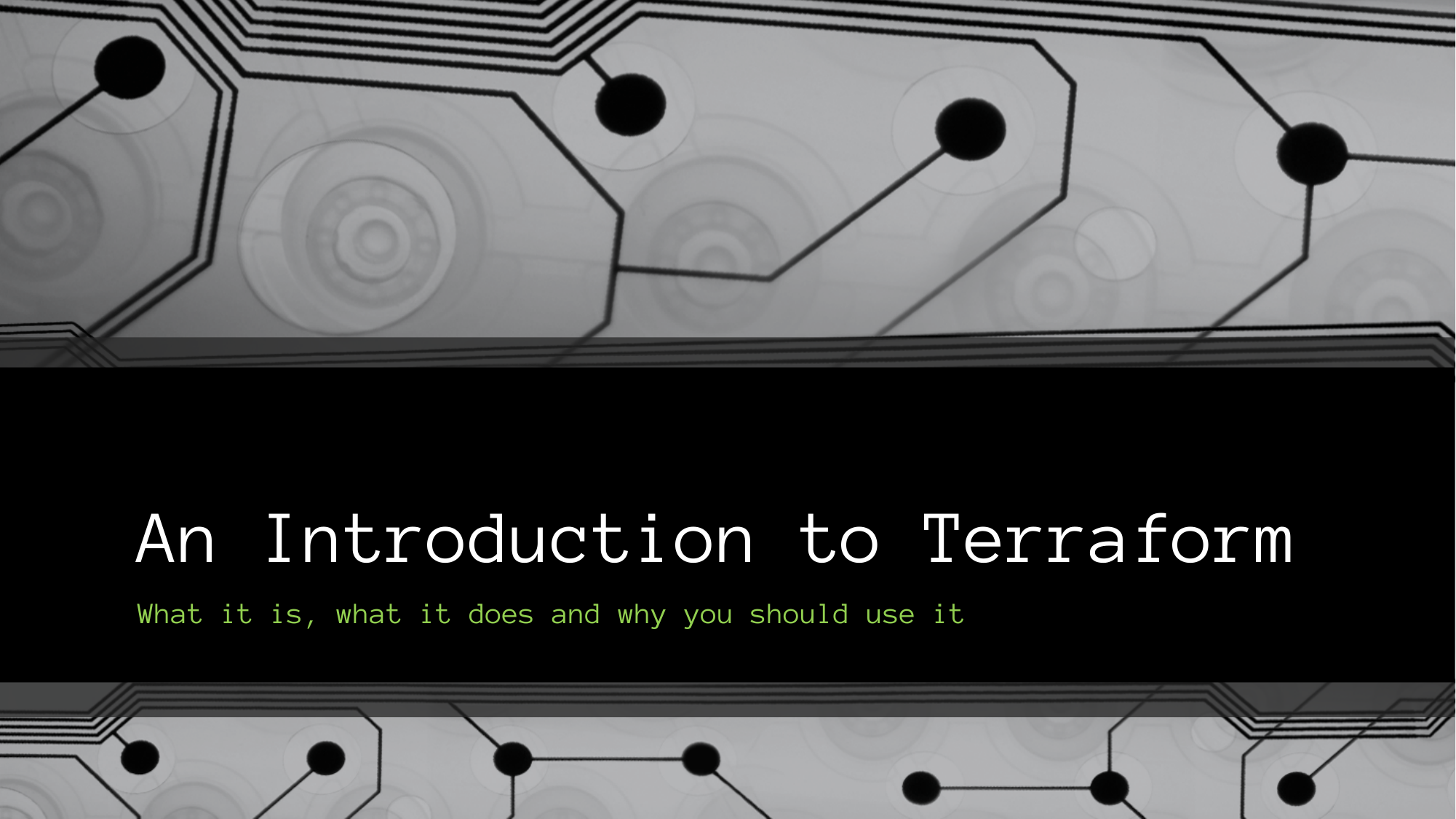

# An Introduction to Terraform
What it is, what it does and why you should use it